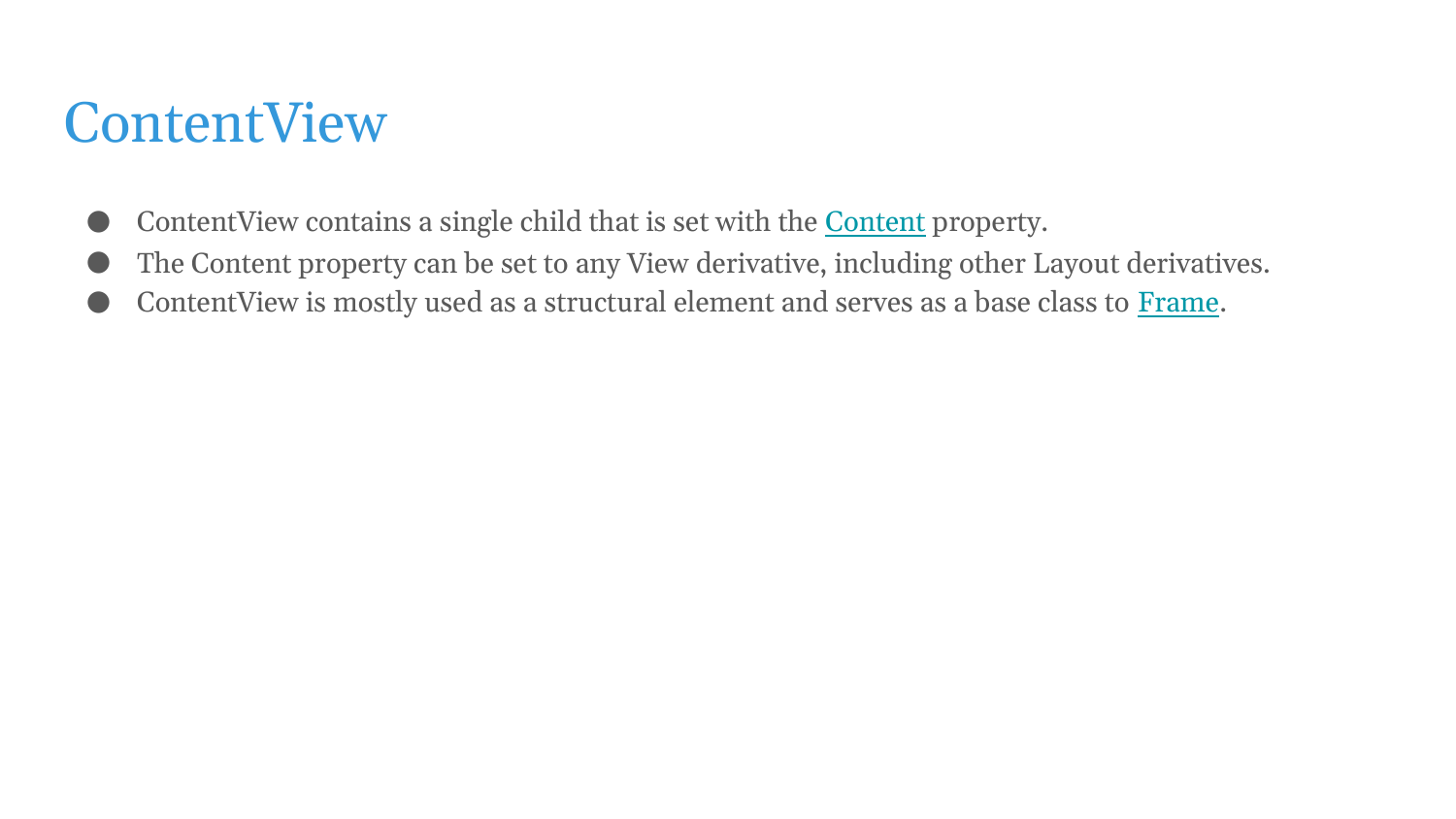

# ContentView
ContentView contains a single child that is set with the Content property.
The Content property can be set to any View derivative, including other Layout derivatives.
ContentView is mostly used as a structural element and serves as a base class to Frame.